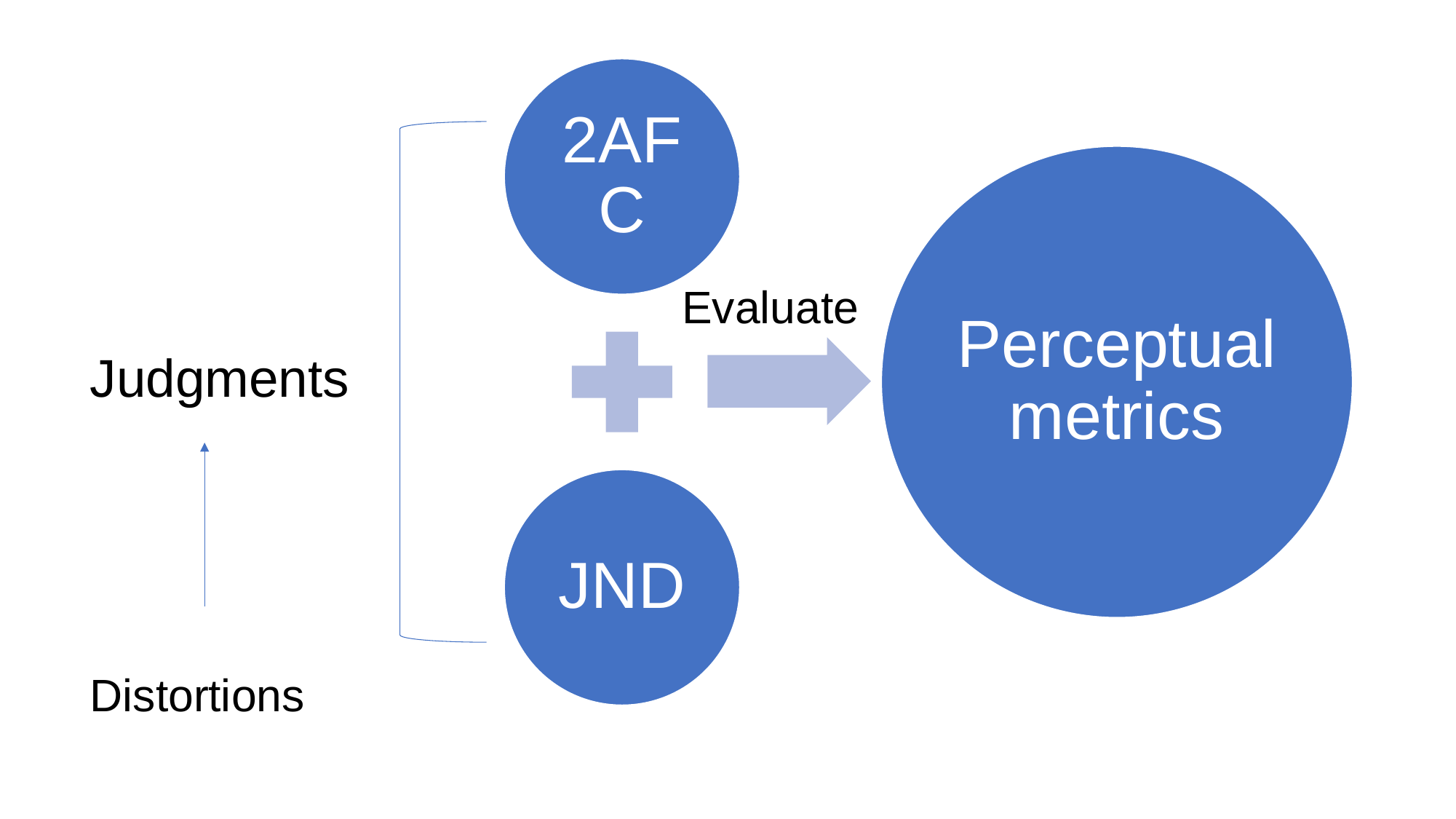

2AFC

JND

Perceptual metrics
Judgments

Evaluate
Distortions